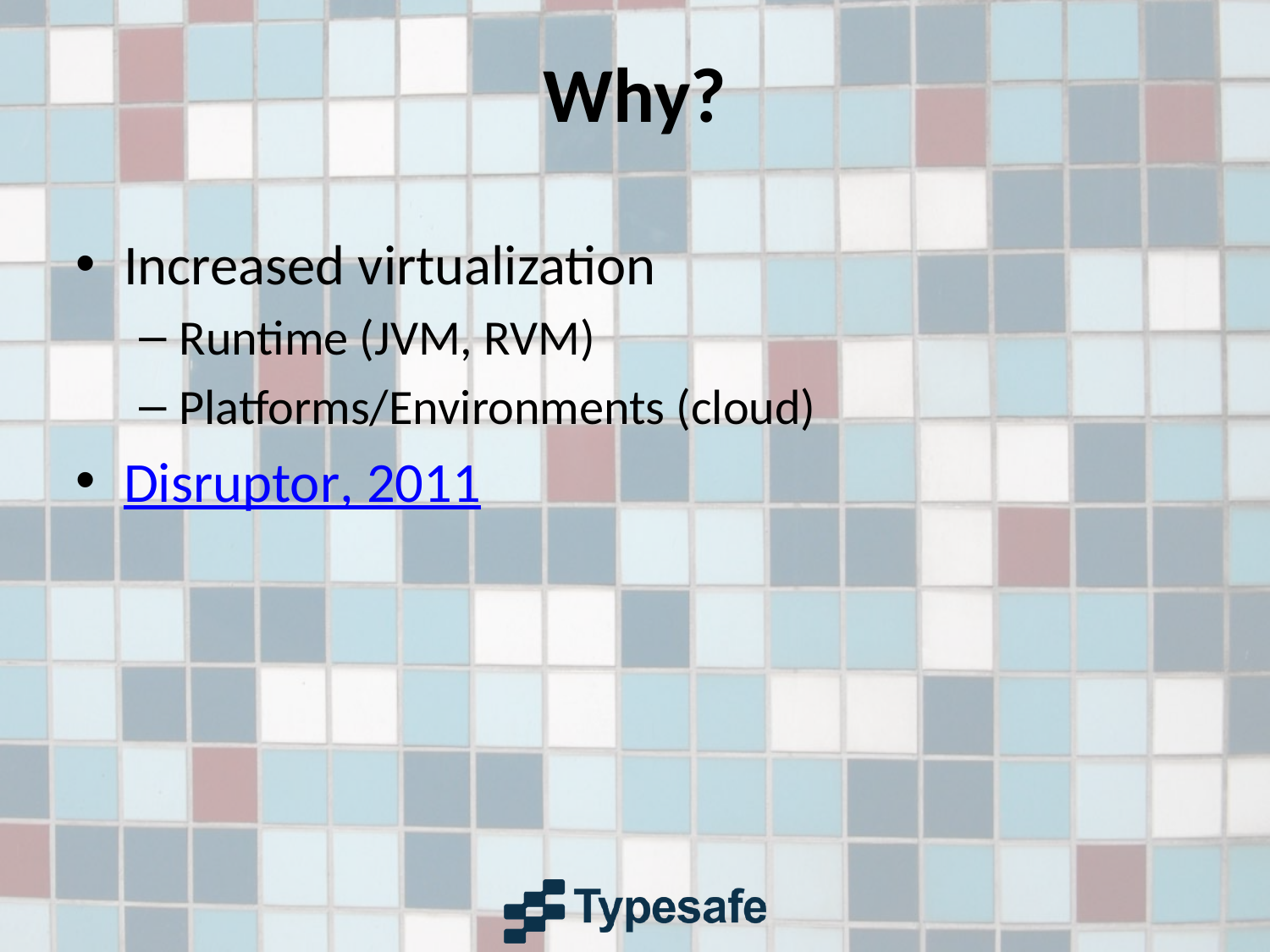

# Why?
Increased virtualization
Runtime (JVM, RVM)
Platforms/Environments (cloud)
Disruptor, 2011